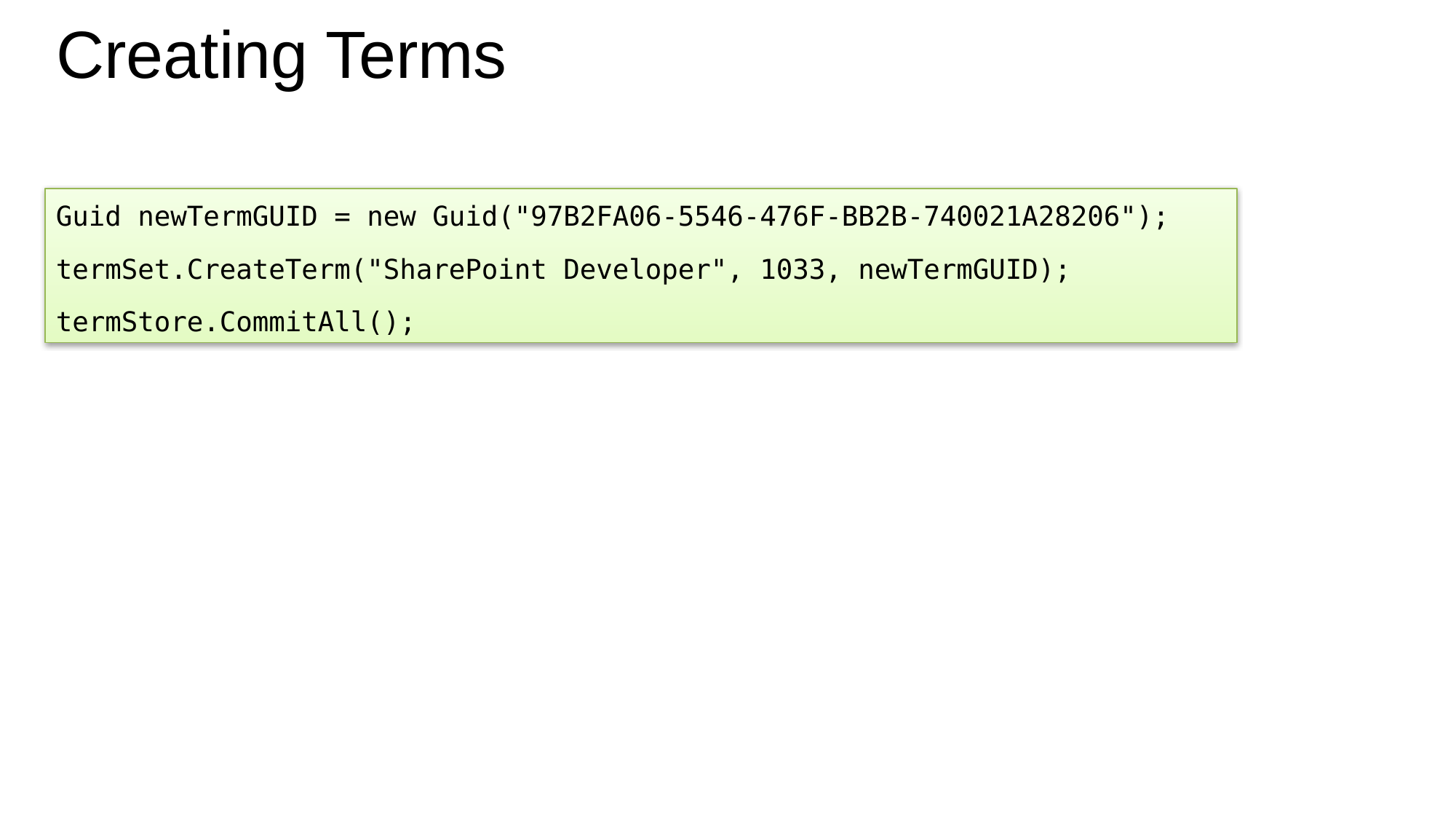

# Creating Terms
Guid newTermGUID = new Guid("97B2FA06-5546-476F-BB2B-740021A28206");
termSet.CreateTerm("SharePoint Developer", 1033, newTermGUID);
termStore.CommitAll();